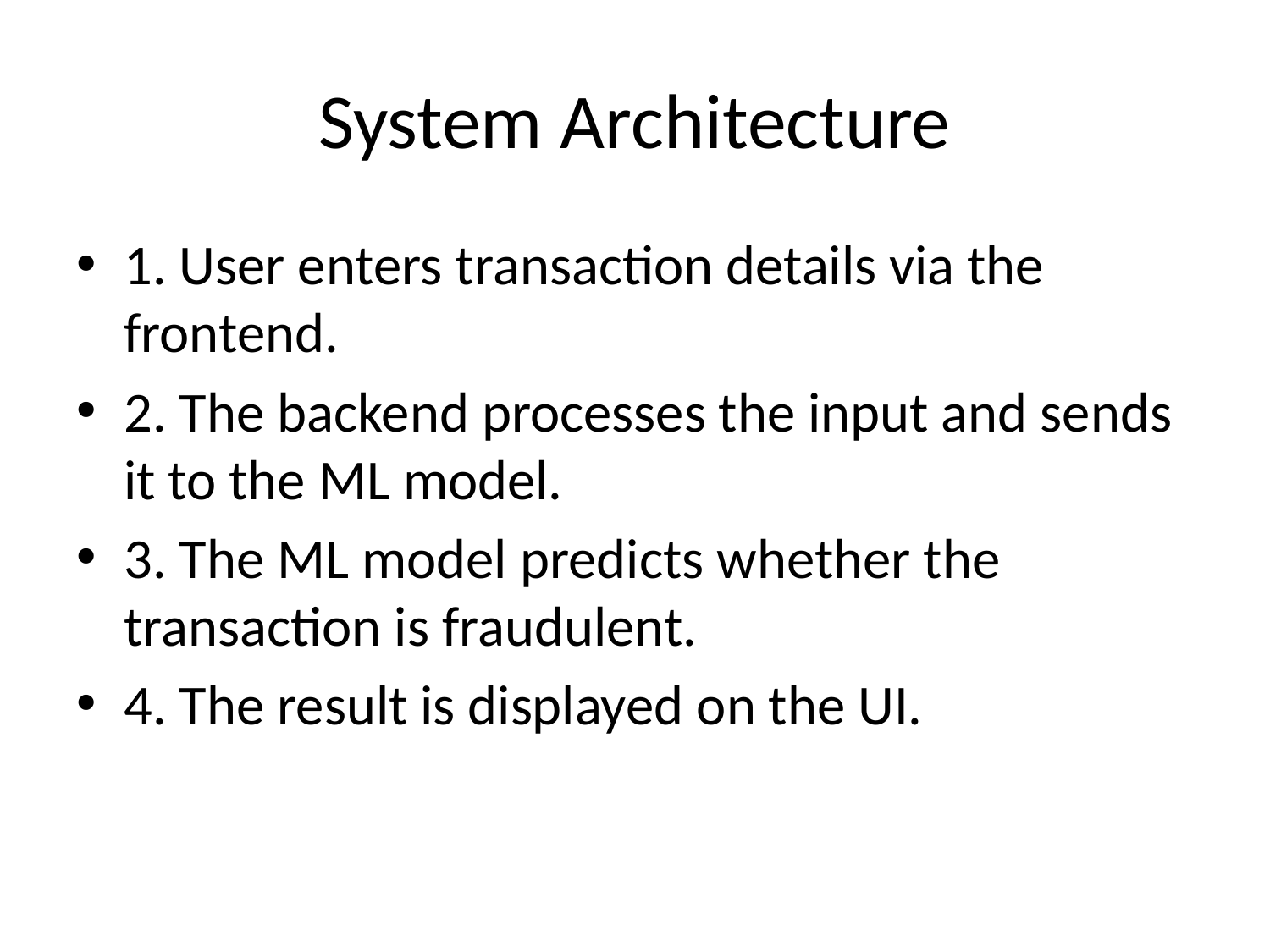

# System Architecture
1. User enters transaction details via the frontend.
2. The backend processes the input and sends it to the ML model.
3. The ML model predicts whether the transaction is fraudulent.
4. The result is displayed on the UI.